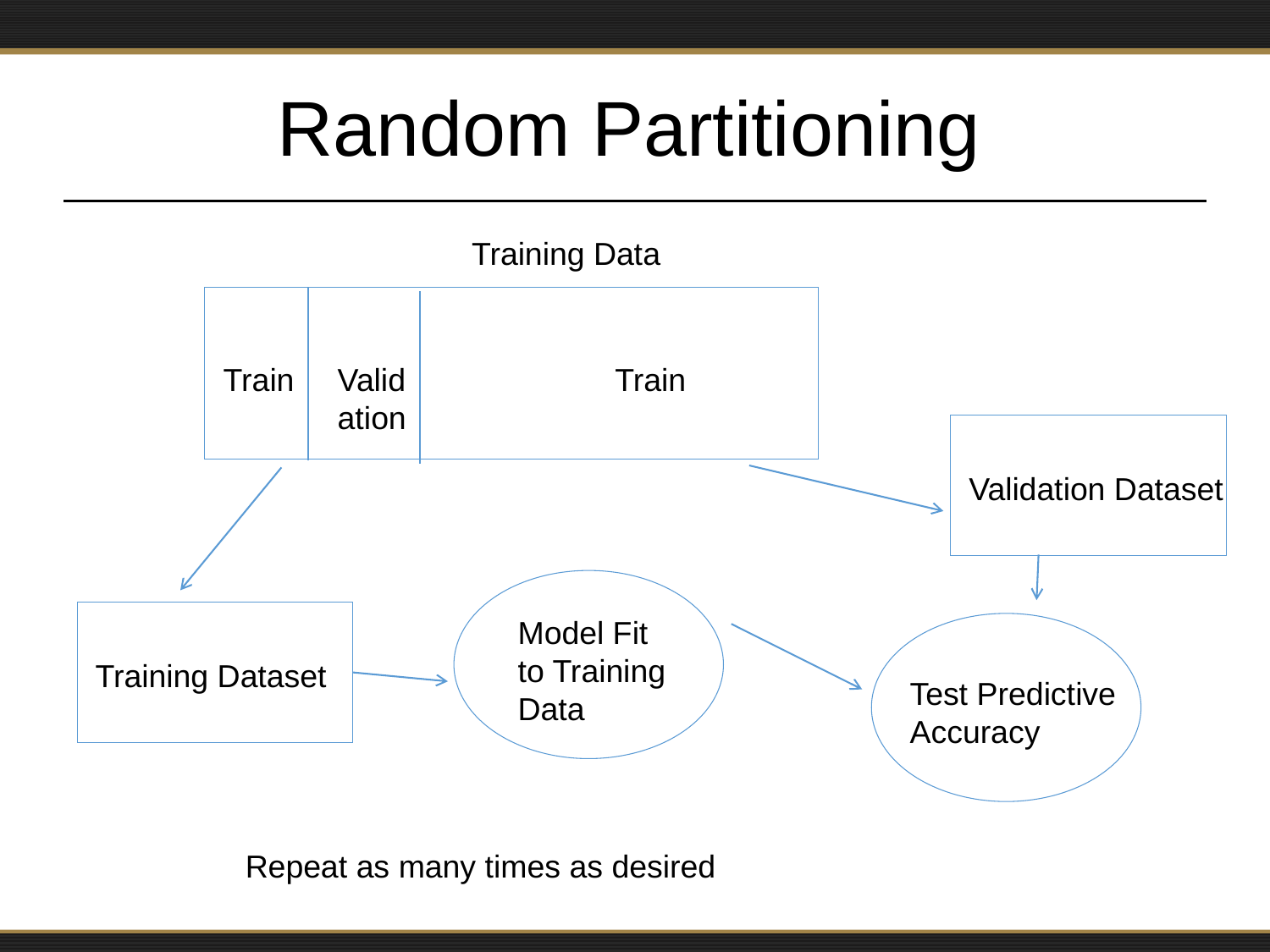

# Random Partitioning
Training Data

Train
Validation
Train

Validation Dataset

Training Dataset
Model Fit to Training Data

Test Predictive
Accuracy
Repeat as many times as desired